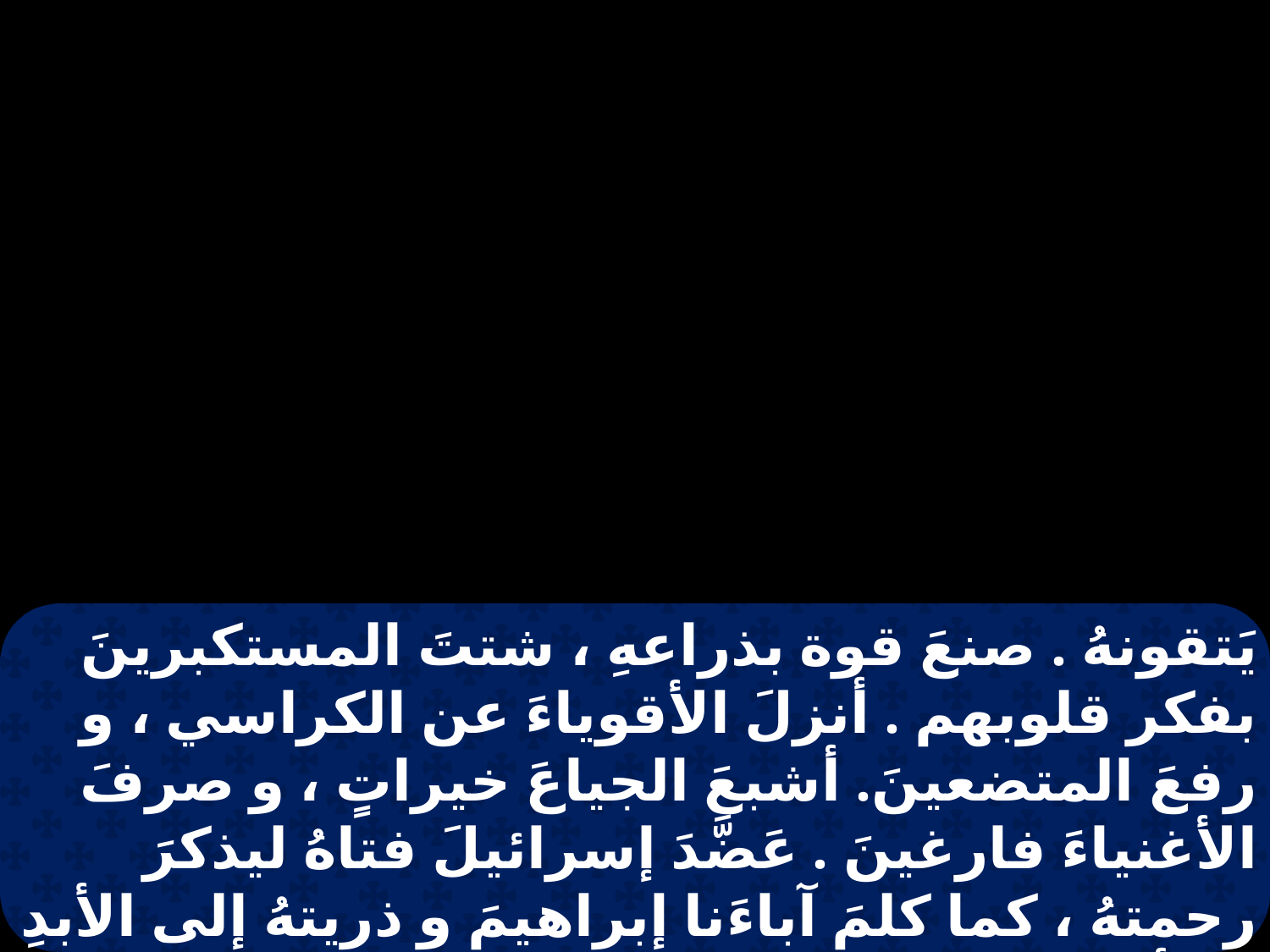

يَتقونهُ . صنعَ قوة بذراعهِ ، شتتَ المستكبرينَ بفكر قلوبهم . أنزلَ الأقوياءَ عن الكراسي ، و رفعَ المتضعينَ. أشبعَ الجياعَ خيراتٍ ، و صرفَ الأغنياءَ فارغينَ . عَضَّدَ إسرائيلَ فتاهُ ليذكرَ رحمتهُ ، كما كلمَ آباءَنا إبراهيمَ و ذريتهُ إلى الأبدِ ، و أقامتْ